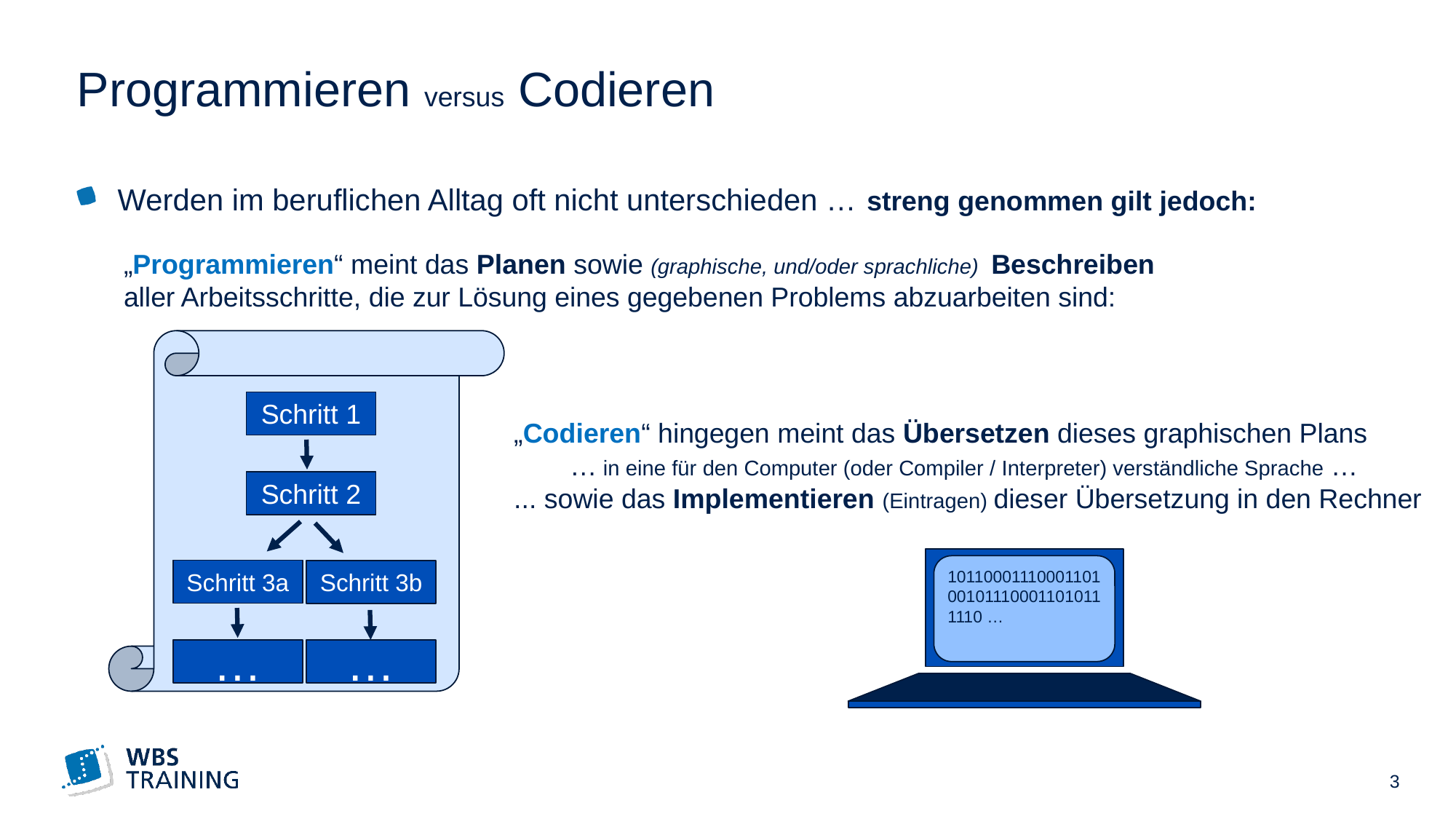

# Programmieren versus Codieren
Werden im beruflichen Alltag oft nicht unterschieden … streng genommen gilt jedoch:

„Programmieren“ meint das Planen sowie (graphische, und/oder sprachliche)  Beschreiben
aller Arbeitsschritte, die zur Lösung eines gegebenen Problems abzuarbeiten sind:

Schritt 1
„Codieren“ hingegen meint das Übersetzen dieses graphischen Plans
… in eine für den Computer (oder Compiler / Interpreter) verständliche Sprache …
... sowie das Implementieren (Eintragen) dieser Übersetzung in den Rechner
Schritt 2

Schritt 3a
Schritt 3b
10110001110001101
00101110001101011
1110 …
…
…

    3